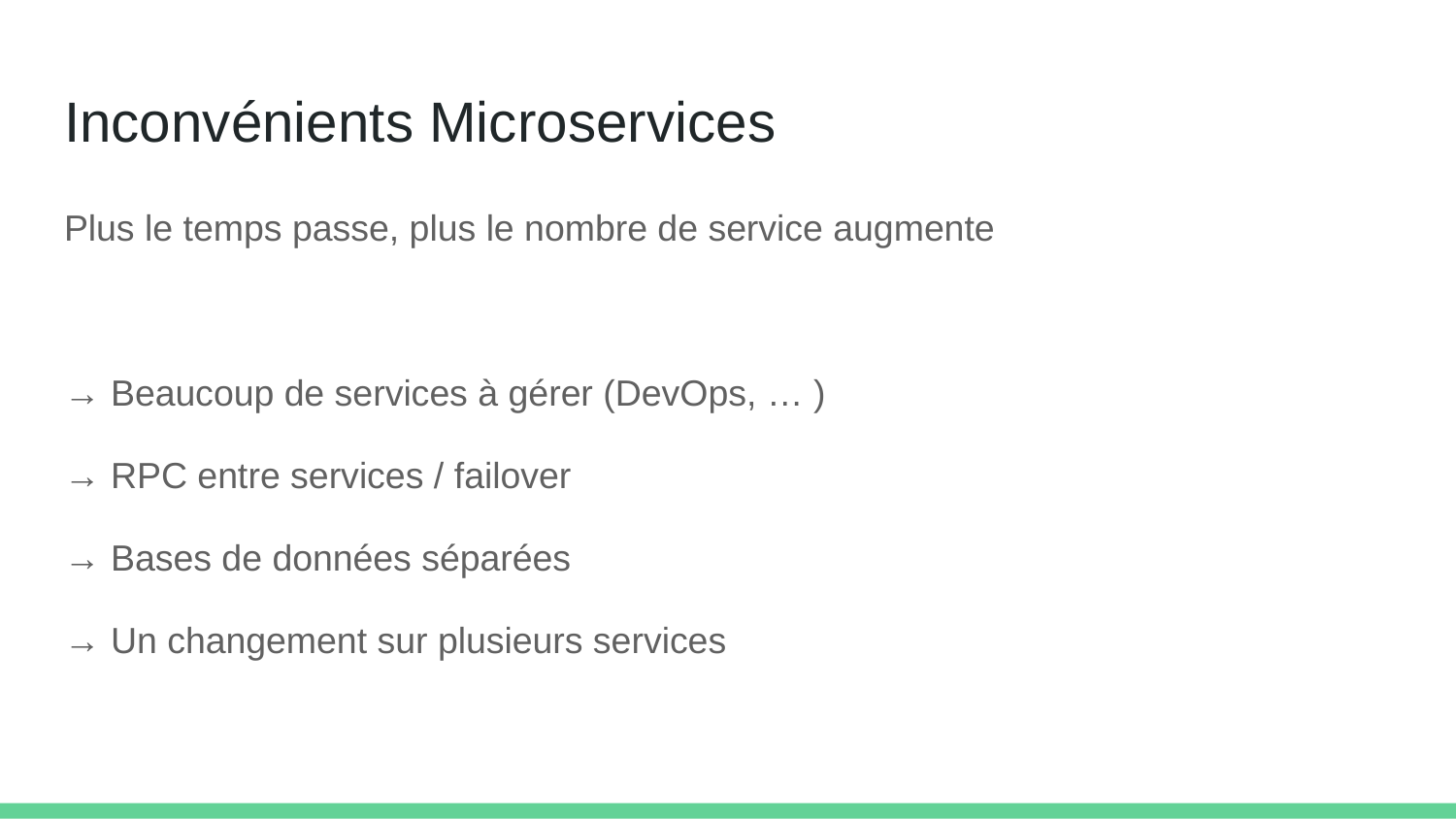

# Inconvénients Microservices
Plus le temps passe, plus le nombre de service augmente

→ Beaucoup de services à gérer (DevOps, … )
→ RPC entre services / failover
→ Bases de données séparées
→ Un changement sur plusieurs services